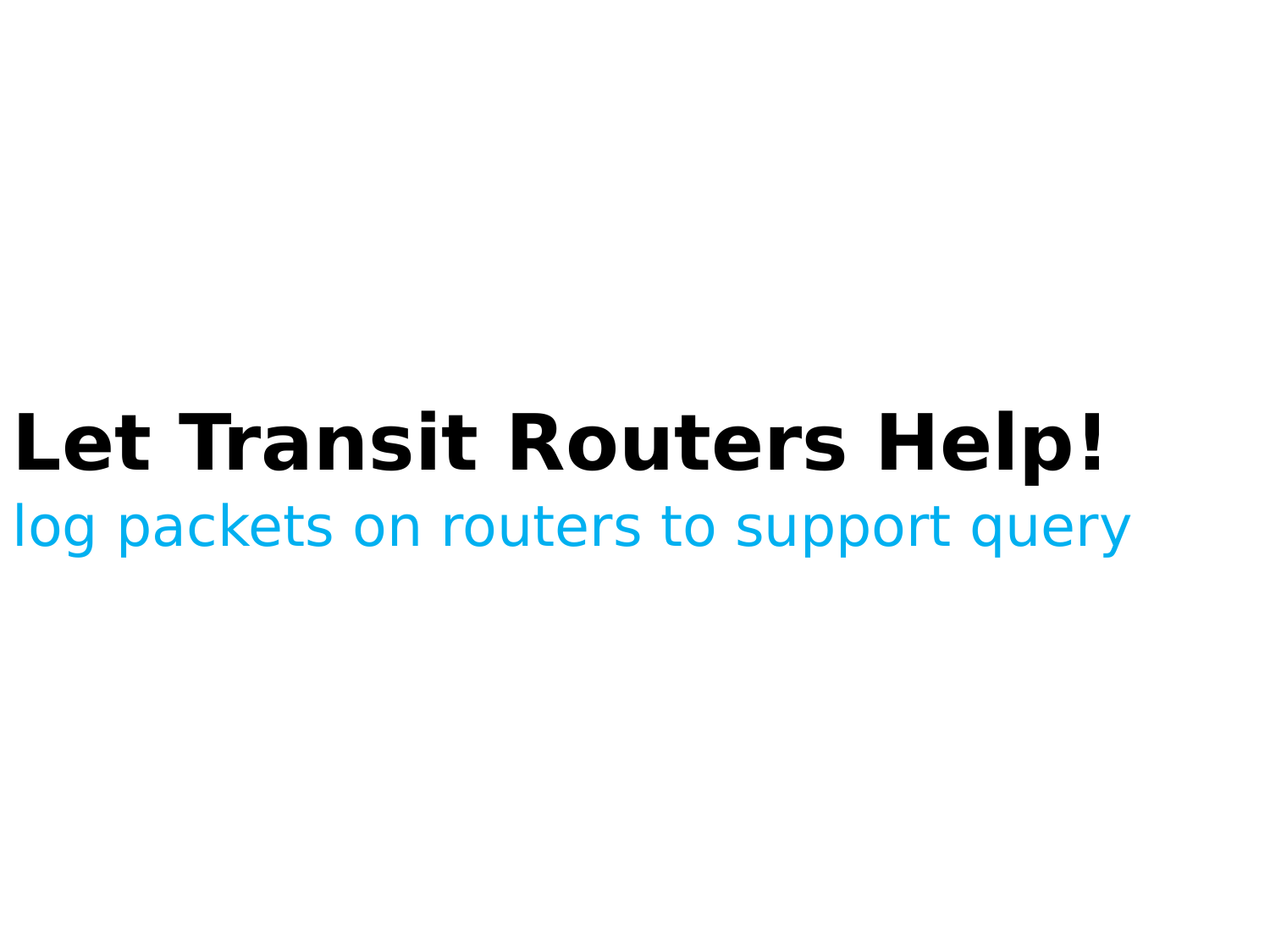

Let Transit Routers Help!
log packets on routers to support query